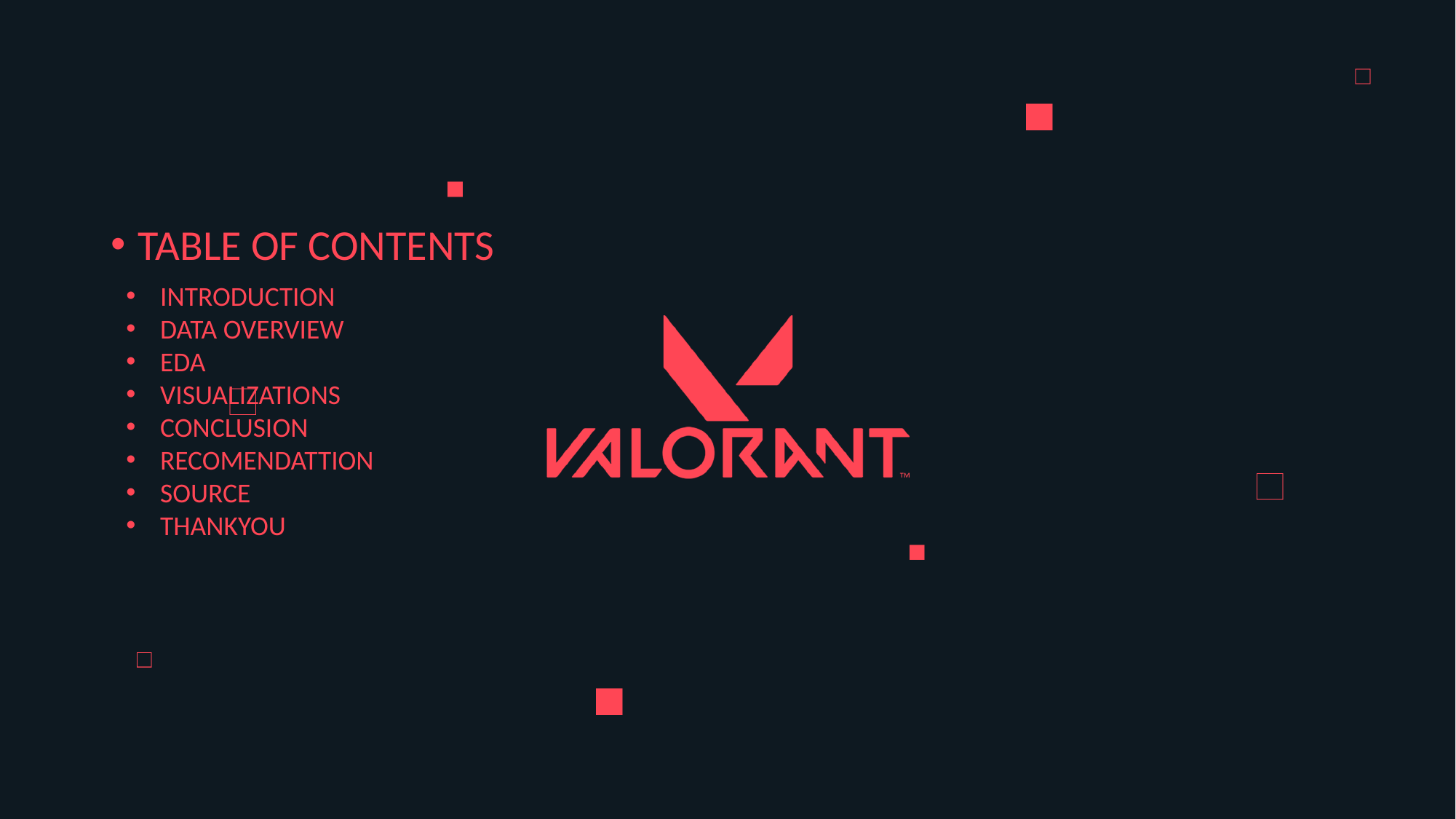

TABLE OF CONTENTS
INTRODUCTION
DATA OVERVIEW
EDA
VISUALIZATIONS
CONCLUSION
RECOMENDATTION
SOURCE
THANKYOU